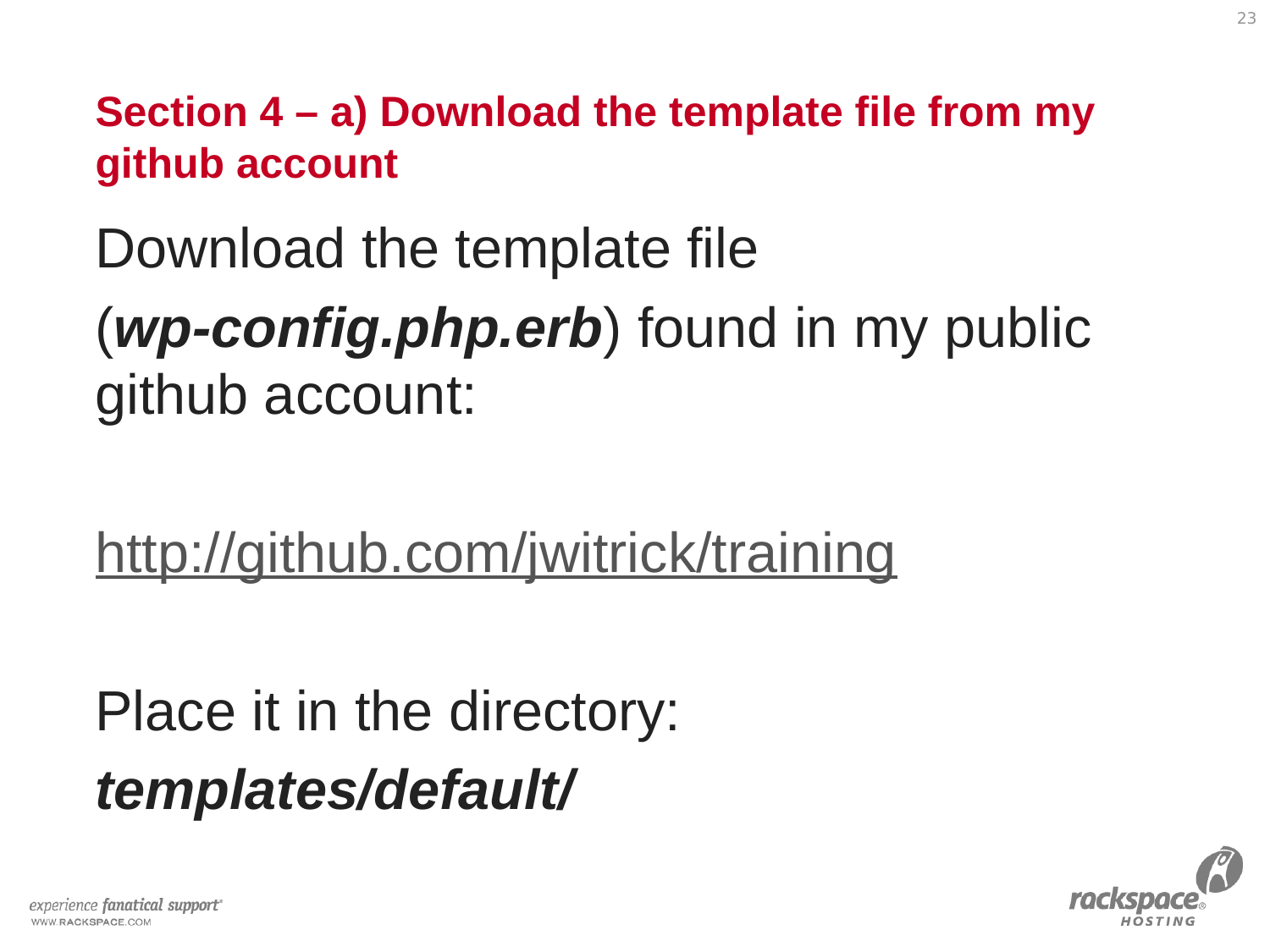

23
# Section 4 – a) Download the template file from my github account
Download the template file
(wp-config.php.erb) found in my public github account:

http://github.com/jwitrick/training

Place it in the directory:
templates/default/